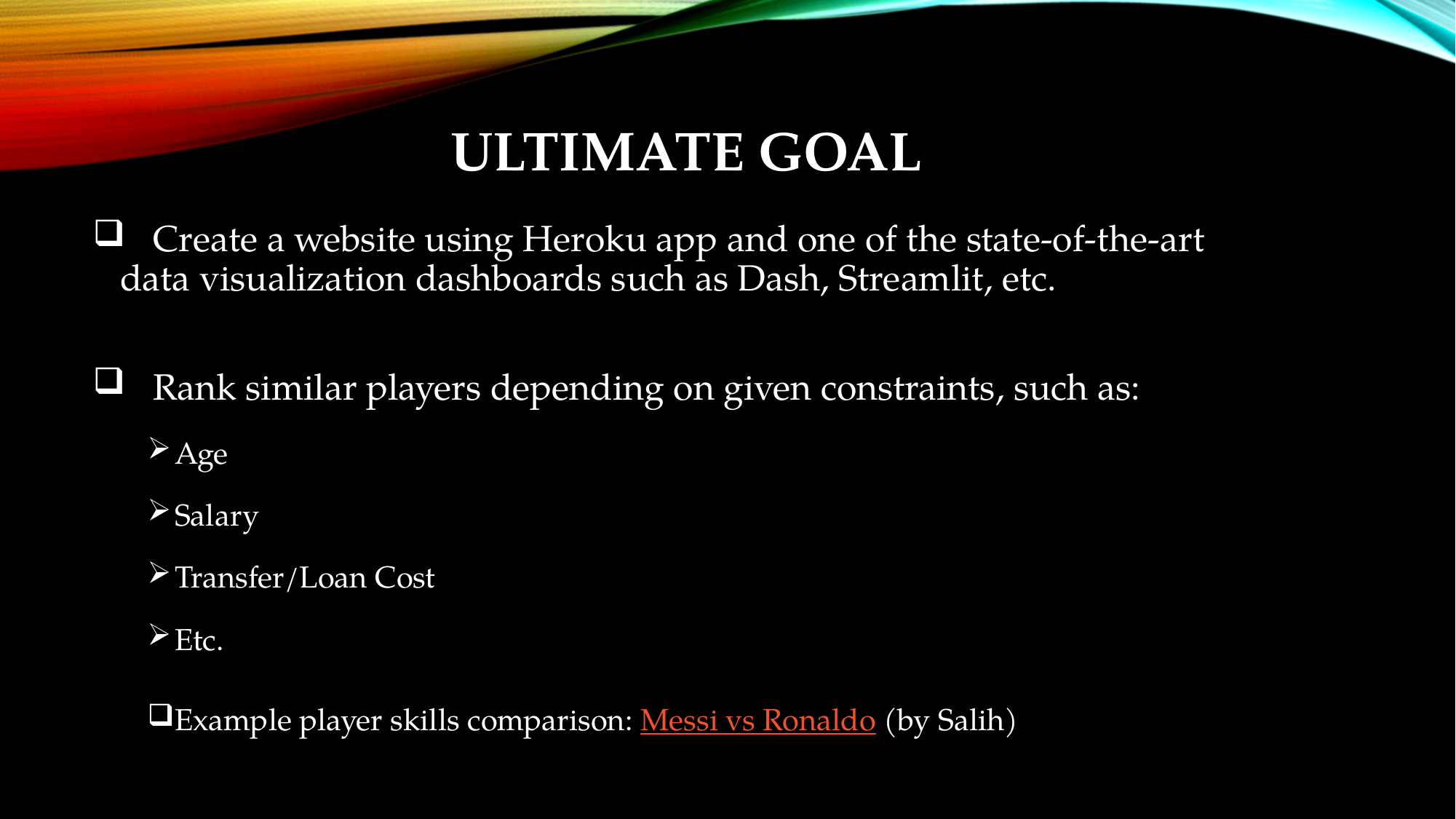

# Ultimate Goal
   Create a website using Heroku app and one of the state-of-the-art data visualization dashboards such as Dash, Streamlit, etc.

   Rank similar players depending on given constraints, such as:
Age
Salary
Transfer/Loan Cost
Etc.

Example player skills comparison: Messi vs Ronaldo (by Salih)